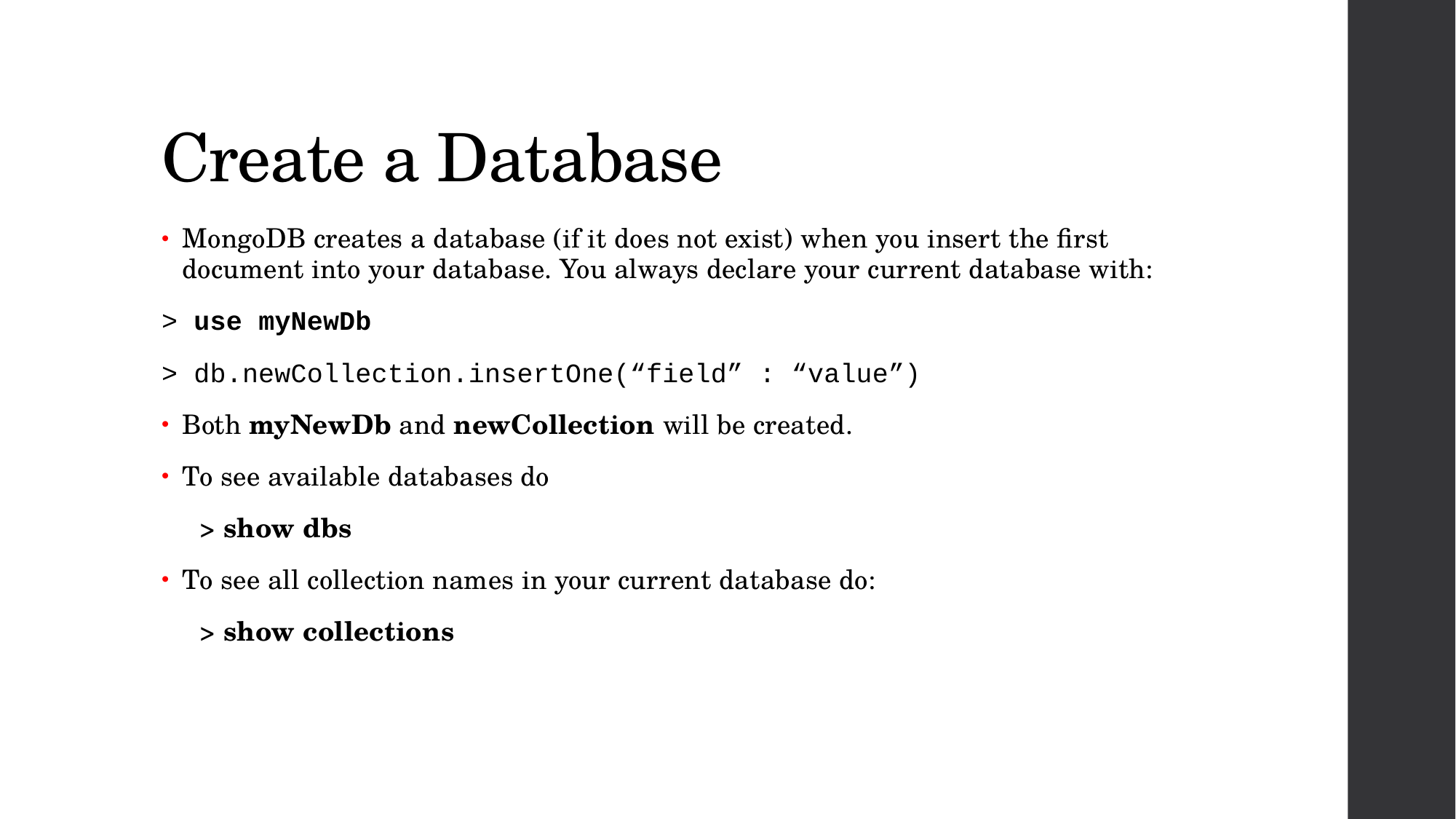

# Create a Database
MongoDB creates a database (if it does not exist) when you insert the first document into your database. You always declare your current database with:
> use myNewDb
> db.newCollection.insertOne(“field” : “value”)
Both myNewDb and newCollection will be created.
To see available databases do
     > show dbs
To see all collection names in your current database do:
     > show collections